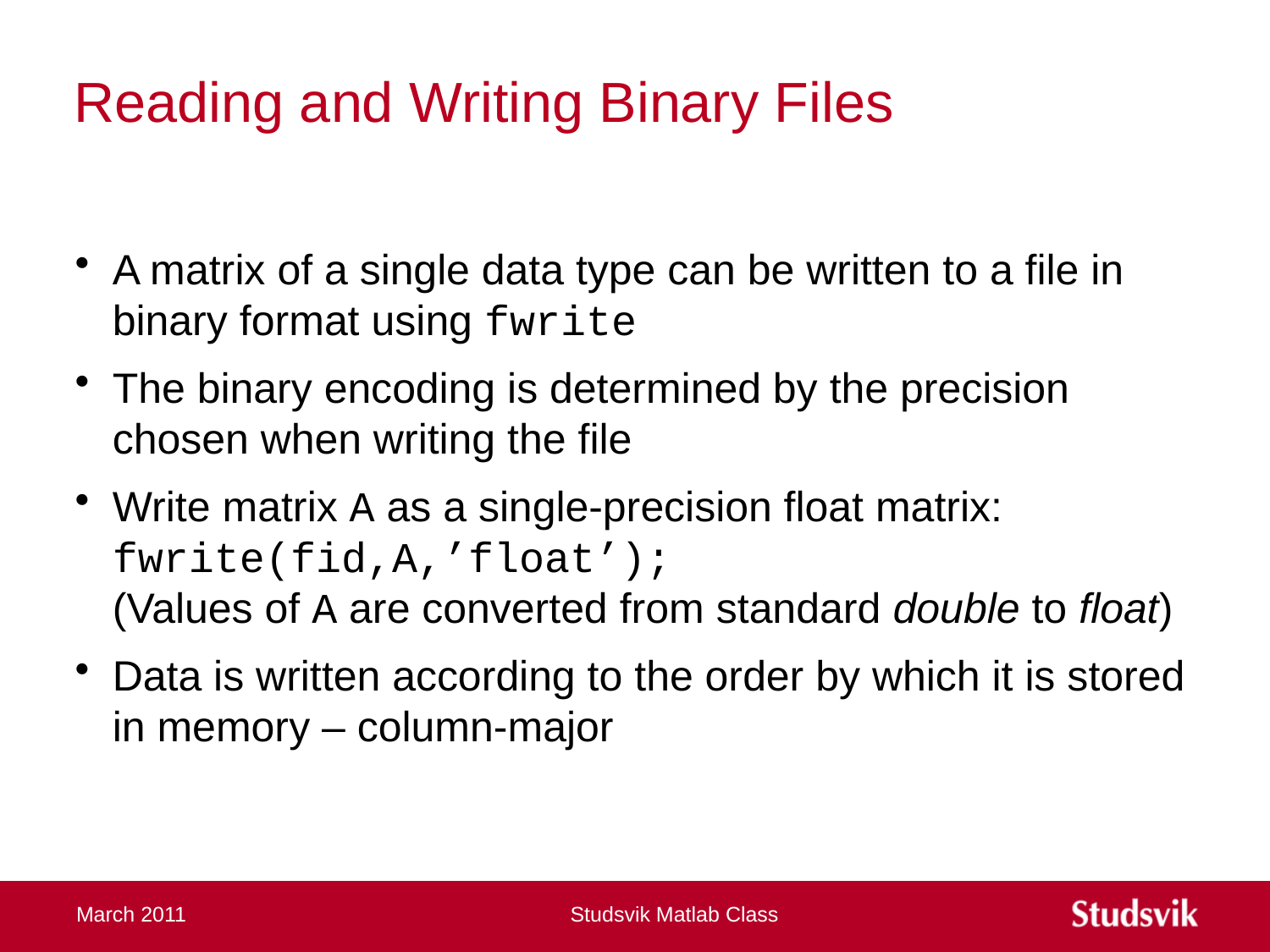

# Reading and Writing Binary Files
A matrix of a single data type can be written to a file in binary format using fwrite
The binary encoding is determined by the precision chosen when writing the file
Write matrix A as a single-precision float matrix:
fwrite(fid,A,’float’);
(Values of A are converted from standard double to float)
Data is written according to the order by which it is stored in memory – column-major
March 2011
Studsvik Matlab Class